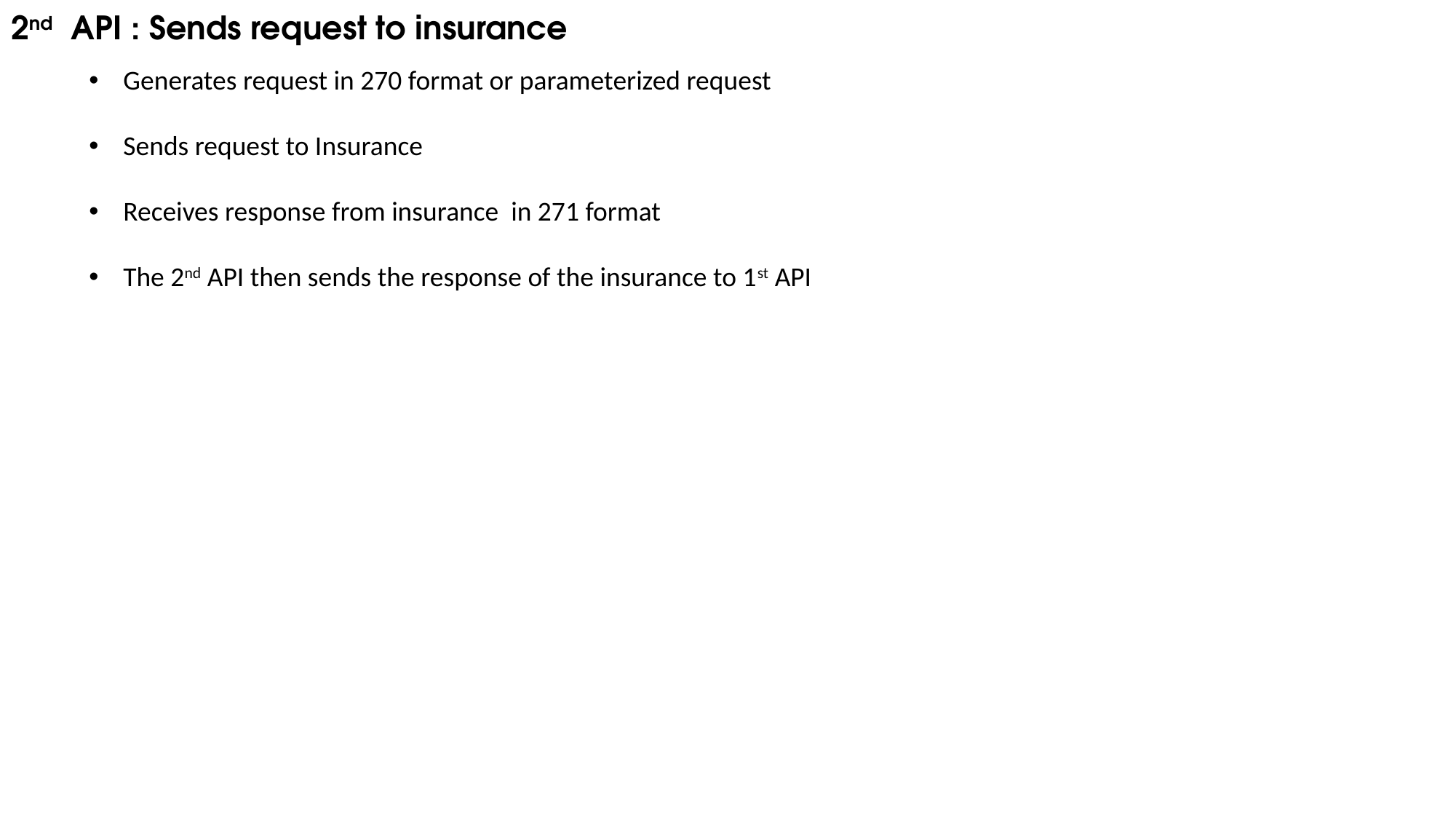

# 2nd  API : Sends request to insurance
Generates request in 270 format or parameterized request

Sends request to Insurance

Receives response from insurance  in 271 format

The 2nd API then sends the response of the insurance to 1st API